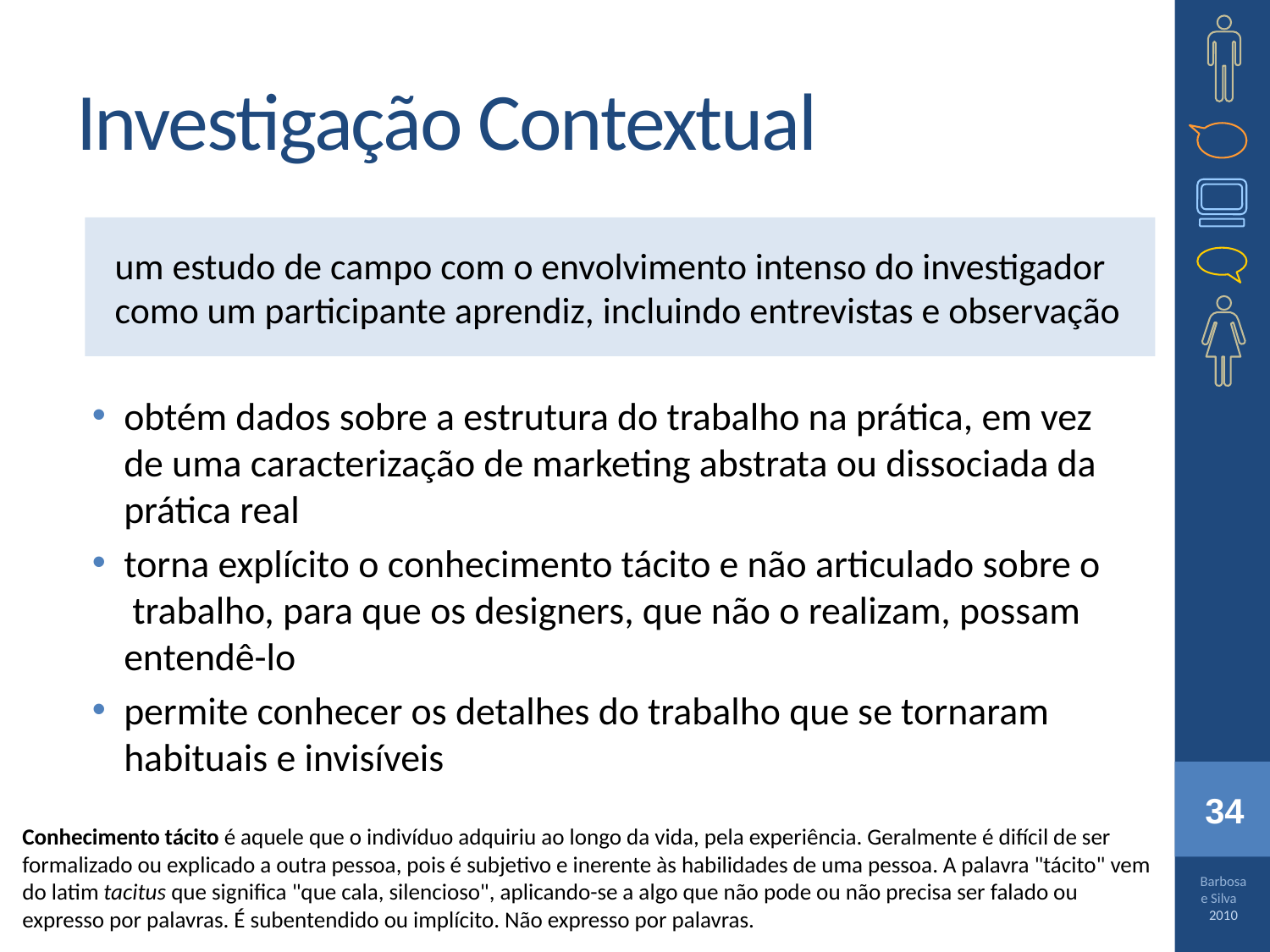

# Investigação Contextual
um estudo de campo com o envolvimento intenso do investigador como um participante aprendiz, incluindo entrevistas e observação

obtém dados sobre a estrutura do trabalho na prática, em vez de uma caracterização de marketing abstrata ou dissociada da prática real
torna explícito o conhecimento tácito e não articulado sobre o  trabalho, para que os designers, que não o realizam, possam entendê-lo
permite conhecer os detalhes do trabalho que se tornaram habituais e invisíveis
Conhecimento tácito é aquele que o indivíduo adquiriu ao longo da vida, pela experiência. Geralmente é difícil de ser formalizado ou explicado a outra pessoa, pois é subjetivo e inerente às habilidades de uma pessoa. A palavra "tácito" vem do latim tacitus que significa "que cala, silencioso", aplicando-se a algo que não pode ou não precisa ser falado ou expresso por palavras. É subentendido ou implícito. Não expresso por palavras.